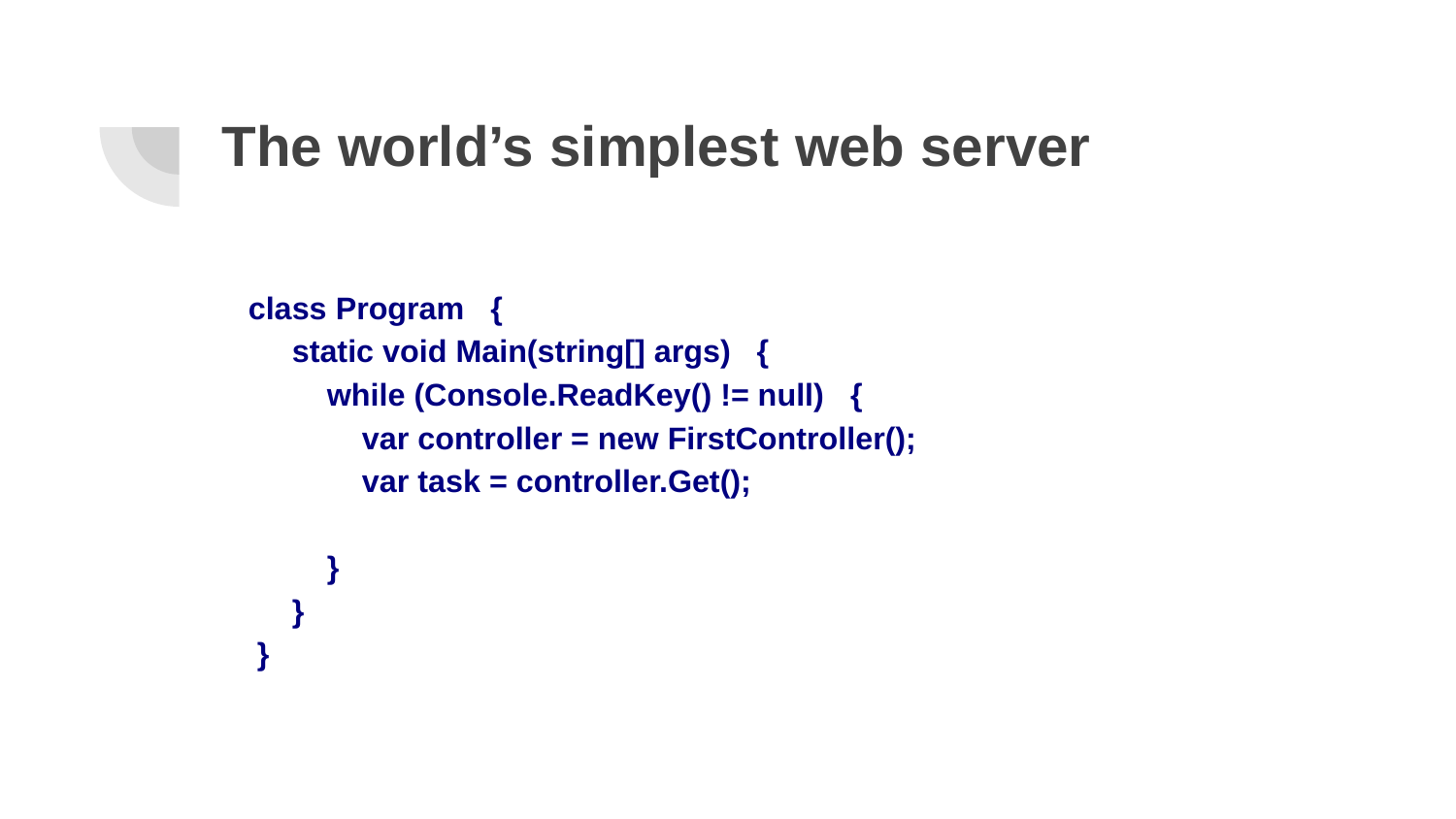

# The world’s simplest web server
   class Program   {
        static void Main(string[] args)   {
            while (Console.ReadKey() != null)   {
                var controller = new FirstController();
                var task = controller.Get();

            }
        }
    }